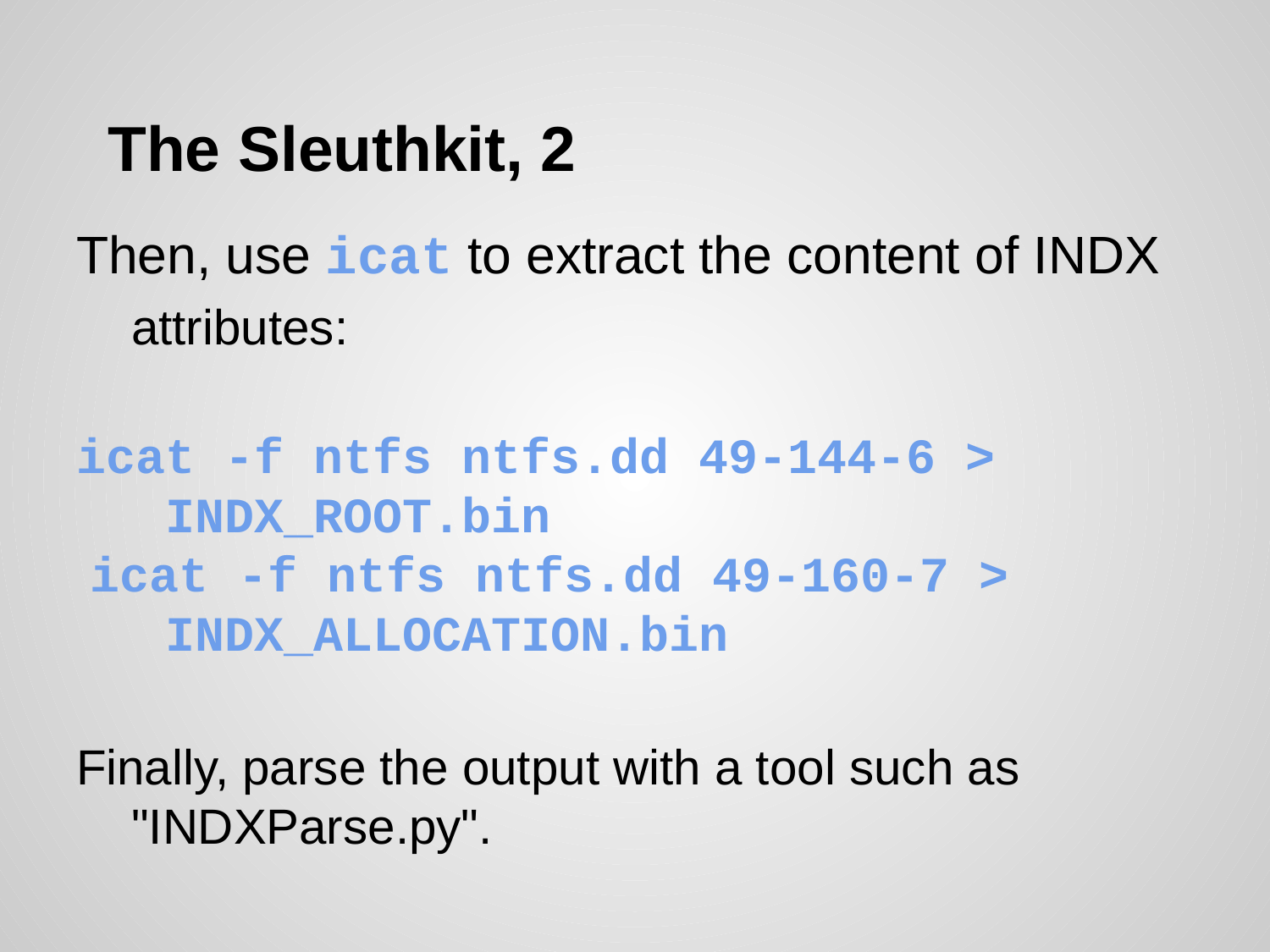

# The Sleuthkit, 2

Then, use icat to extract the content of INDX
    attributes:

icat -f ntfs ntfs.dd 49-144-6 >
   INDX_ROOT.bin
 icat -f ntfs ntfs.dd 49-160-7 >
   INDX_ALLOCATION.bin

Finally, parse the output with a tool such as
    "INDXParse.py".